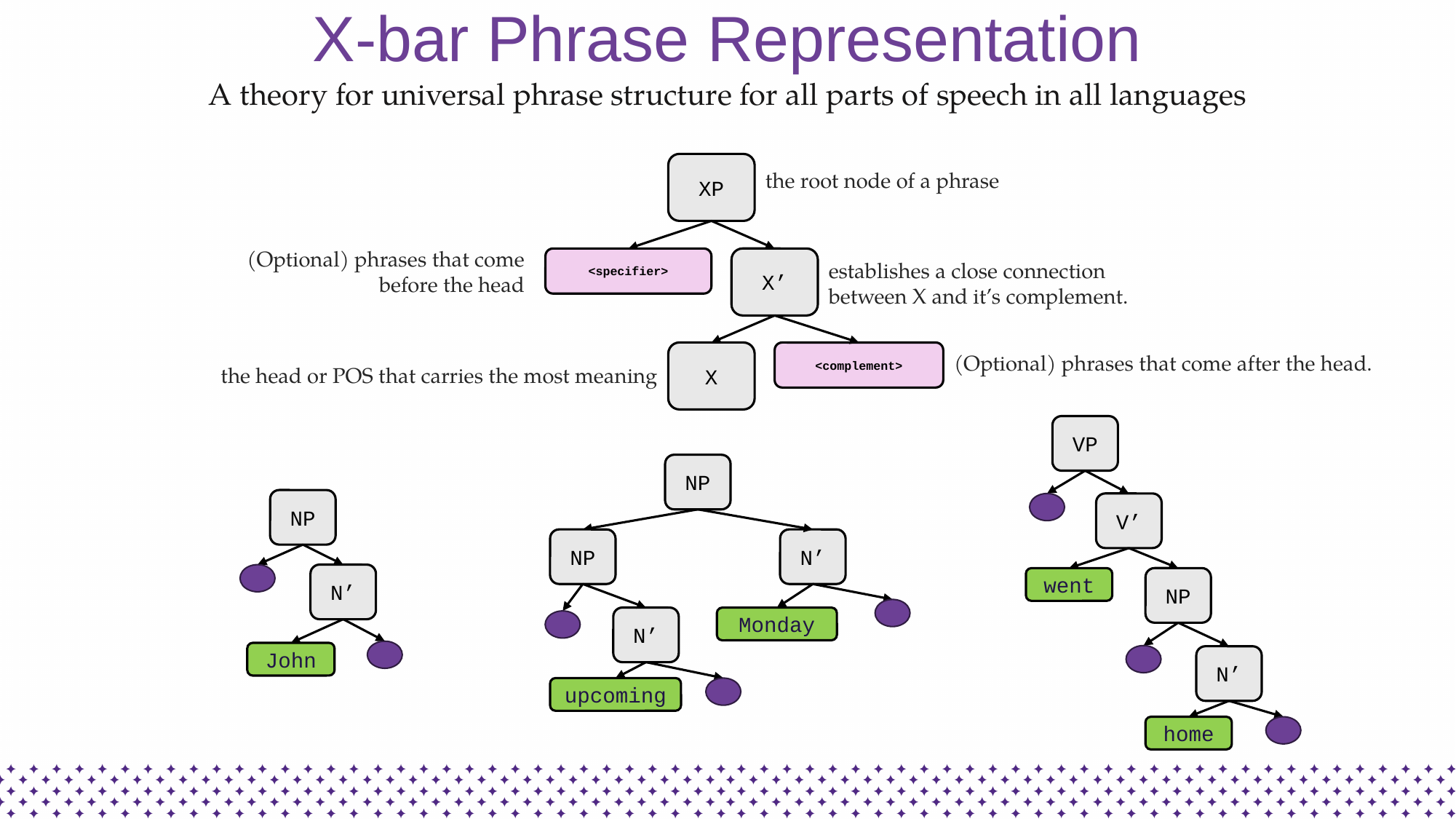

# X-bar Phrase Representation
A theory for universal phrase structure for all parts of speech in all languages
XP
<specifier>
X’
X
<complement>
the root node of a phrase
(Optional) phrases that come before the head
establishes a close connection between X and it’s complement.
(Optional) phrases that come after the head.
the head or POS that carries the most meaning
VP

V’
went
NP

N’
home

NP
NP
N’

N’
Monday

upcoming

NP

N’

John